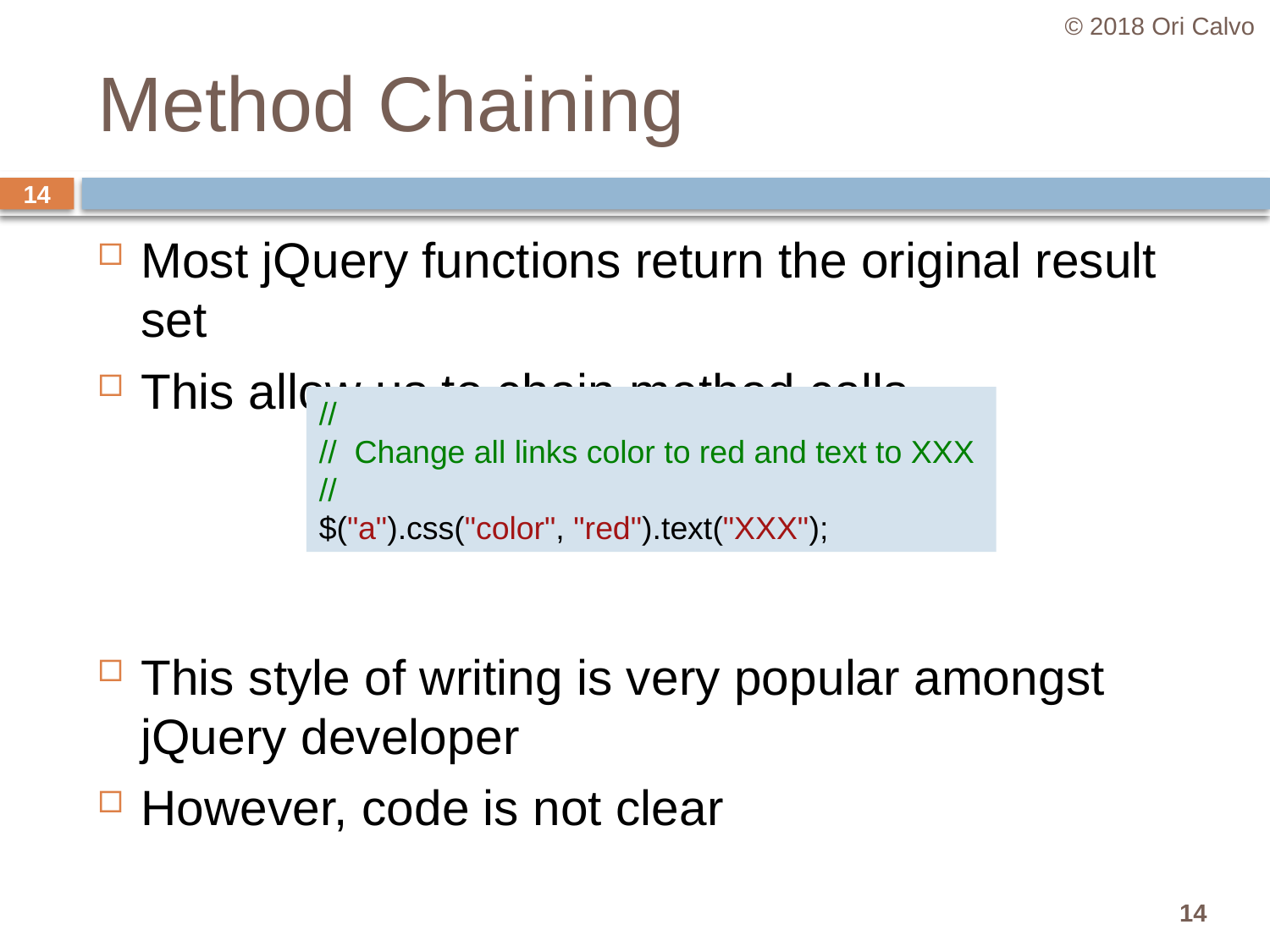

© 2018 Ori Calvo
# Method Chaining
14
Most jQuery functions return the original result set
This allow us to chain method calls

This style of writing is very popular amongst jQuery developer
However, code is not clear
//
//  Change all links color to red and text to XXX
//
$("a").css("color", "red").text("XXX");